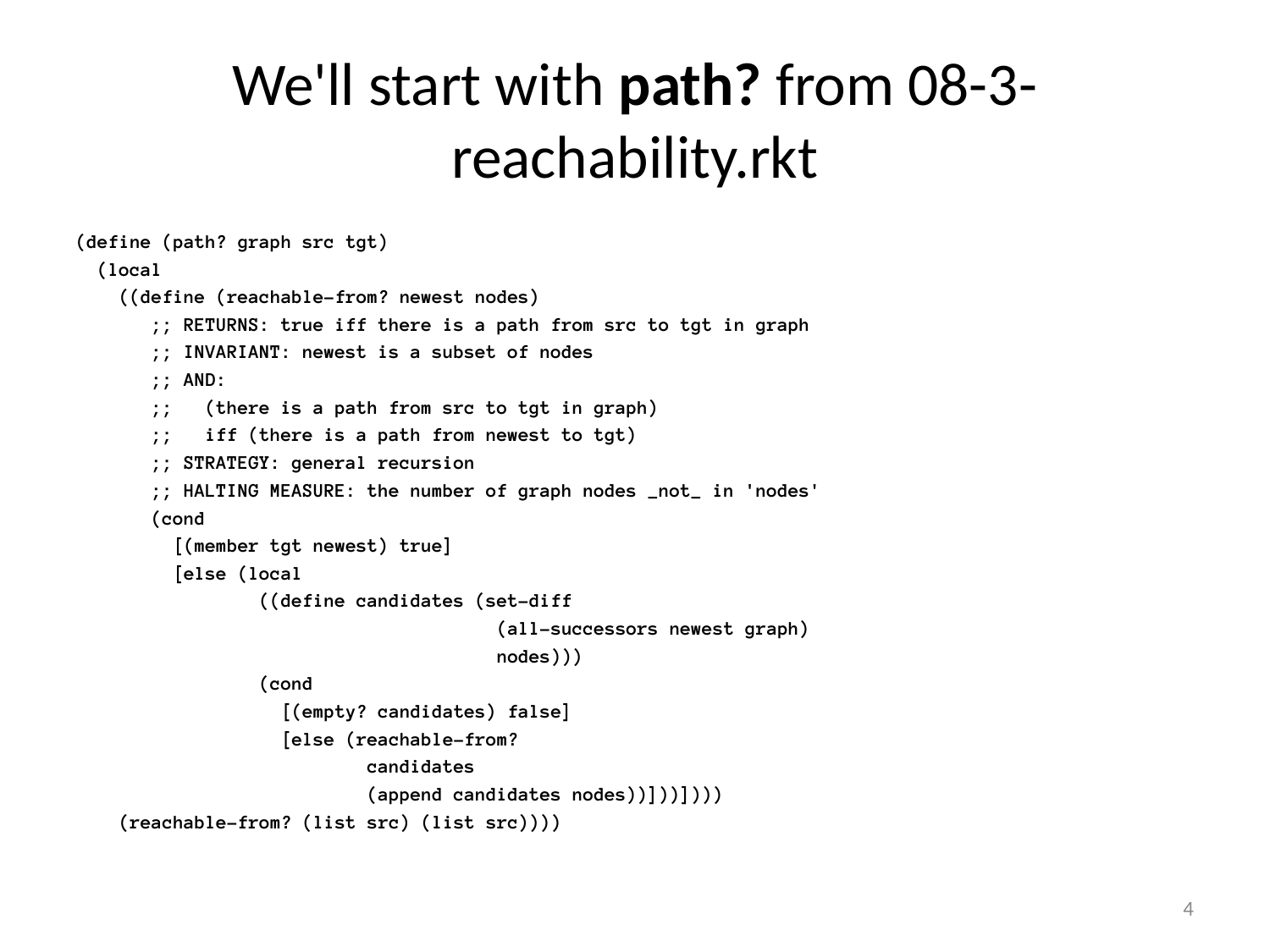

# We'll start with path? from 08-3-reachability.rkt
(define (path? graph src tgt)
  (local
    ((define (reachable-from? newest nodes)
       ;; RETURNS: true iff there is a path from src to tgt in graph
       ;; INVARIANT: newest is a subset of nodes
       ;; AND:
       ;;   (there is a path from src to tgt in graph)
       ;;   iff (there is a path from newest to tgt)
       ;; STRATEGY: general recursion
       ;; HALTING MEASURE: the number of graph nodes _not_ in 'nodes'
       (cond
         [(member tgt newest) true]
         [else (local
                 ((define candidates (set-diff
                                       (all-successors newest graph)
                                       nodes)))
                 (cond
                   [(empty? candidates) false]
                   [else (reachable-from?
                           candidates
                           (append candidates nodes))]))])))
    (reachable-from? (list src) (list src))))
4